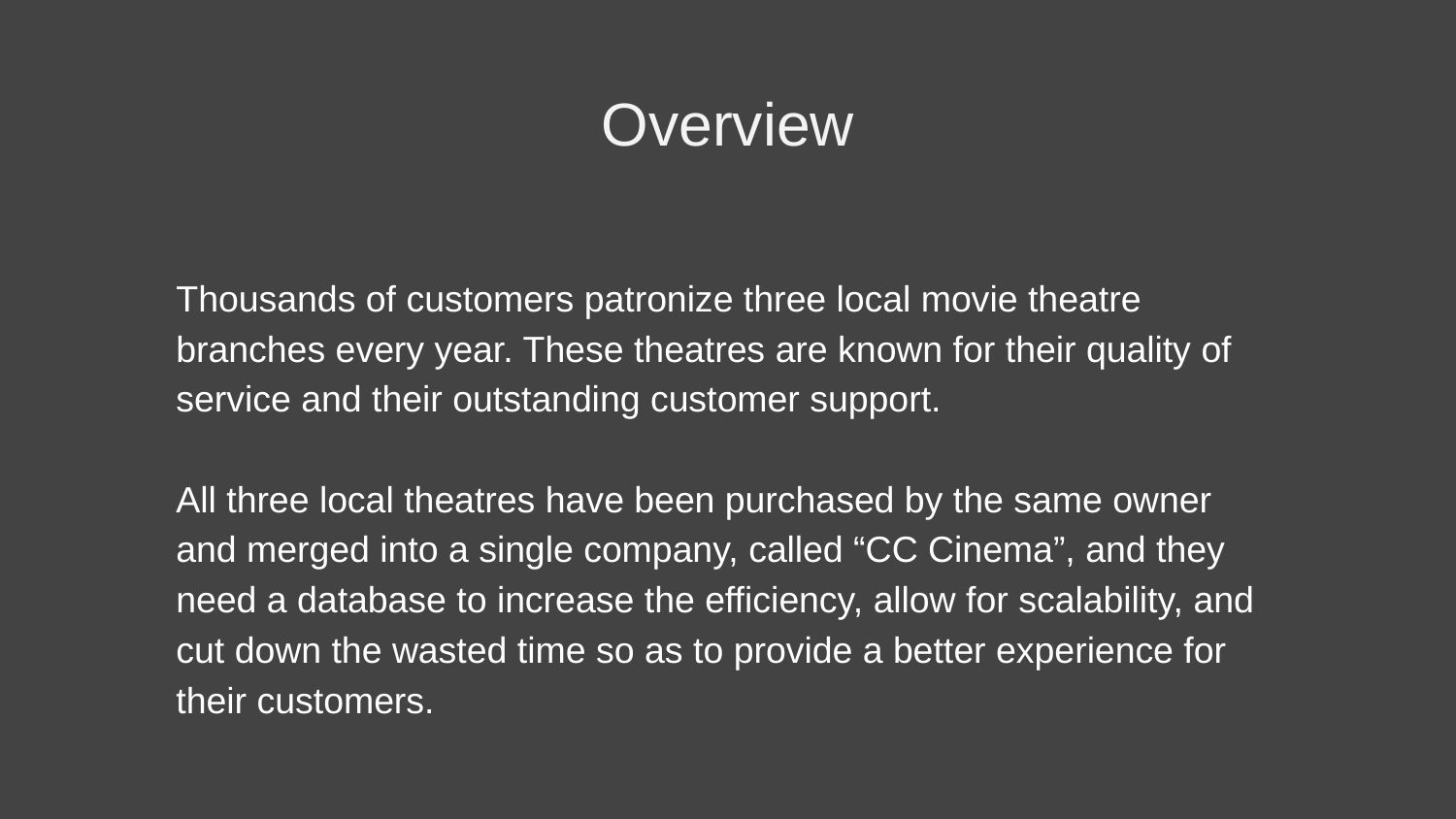

# Overview
Thousands of customers patronize three local movie theatre branches every year. These theatres are known for their quality of service and their outstanding customer support.

All three local theatres have been purchased by the same owner and merged into a single company, called “CC Cinema”, and they need a database to increase the efficiency, allow for scalability, and cut down the wasted time so as to provide a better experience for their customers.